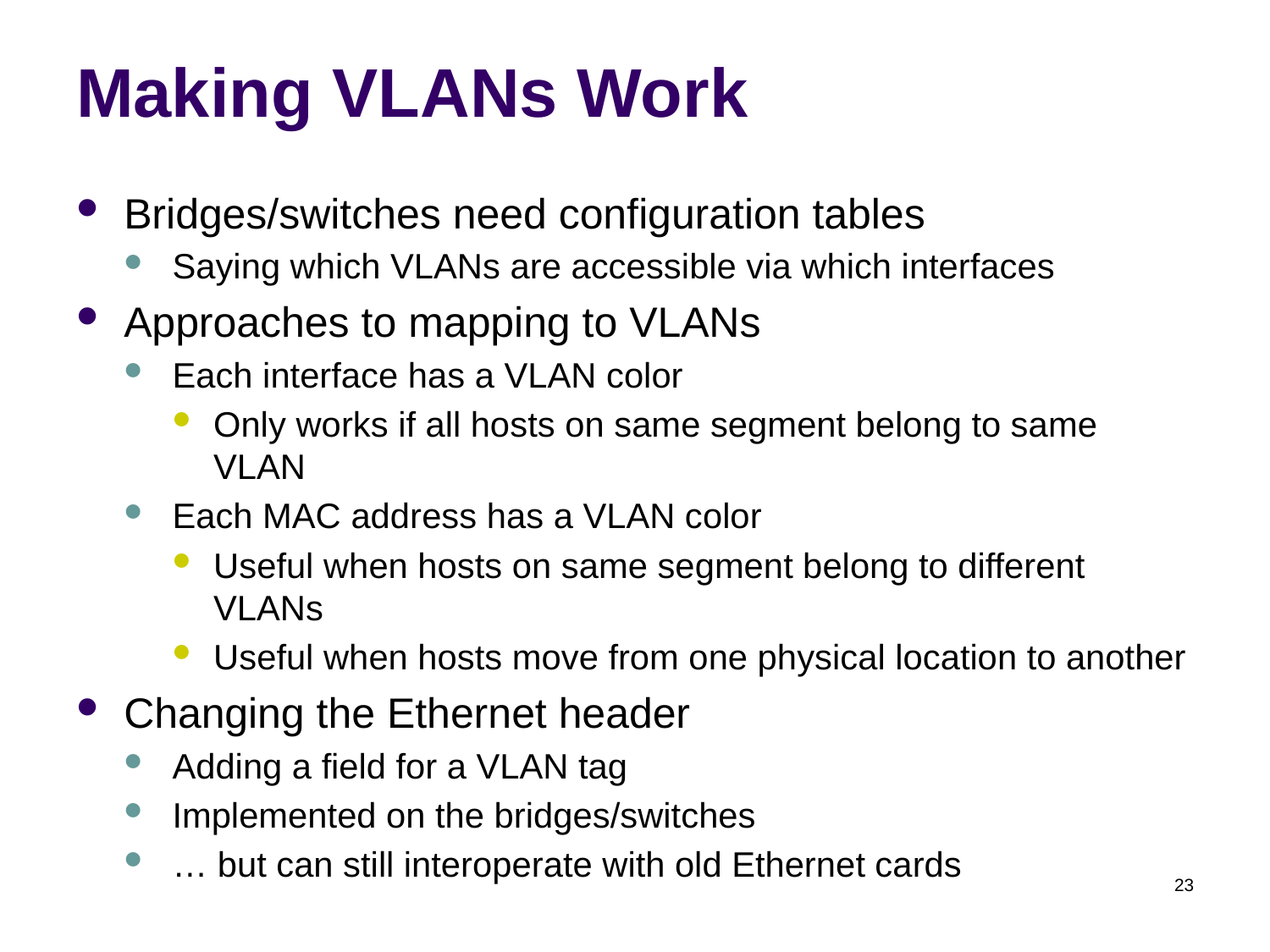

# Making VLANs Work
Bridges/switches need configuration tables
Saying which VLANs are accessible via which interfaces
Approaches to mapping to VLANs
Each interface has a VLAN color
Only works if all hosts on same segment belong to same VLAN
Each MAC address has a VLAN color
Useful when hosts on same segment belong to different VLANs
Useful when hosts move from one physical location to another
Changing the Ethernet header
Adding a field for a VLAN tag
Implemented on the bridges/switches
… but can still interoperate with old Ethernet cards
23